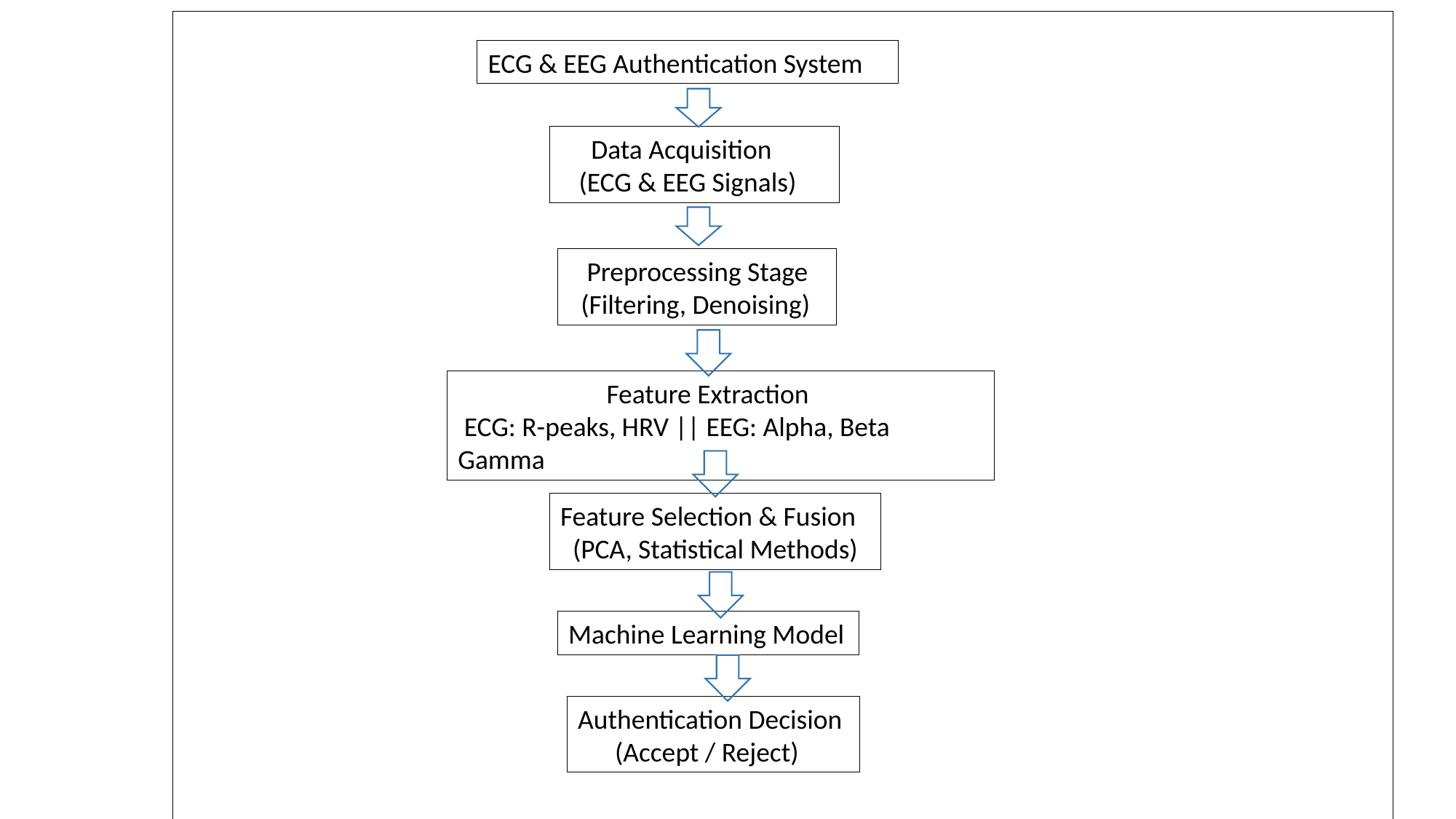

ECG & EEG Authentication System

     Data Acquisition
   (ECG & EEG Signals)

   Preprocessing Stage
  (Filtering, Denoising)

                        Feature Extraction
 ECG: R-peaks, HRV || EEG: Alpha, Beta Gamma

Feature Selection & Fusion
  (PCA, Statistical Methods)

Machine Learning Model

Authentication Decision
      (Accept / Reject)